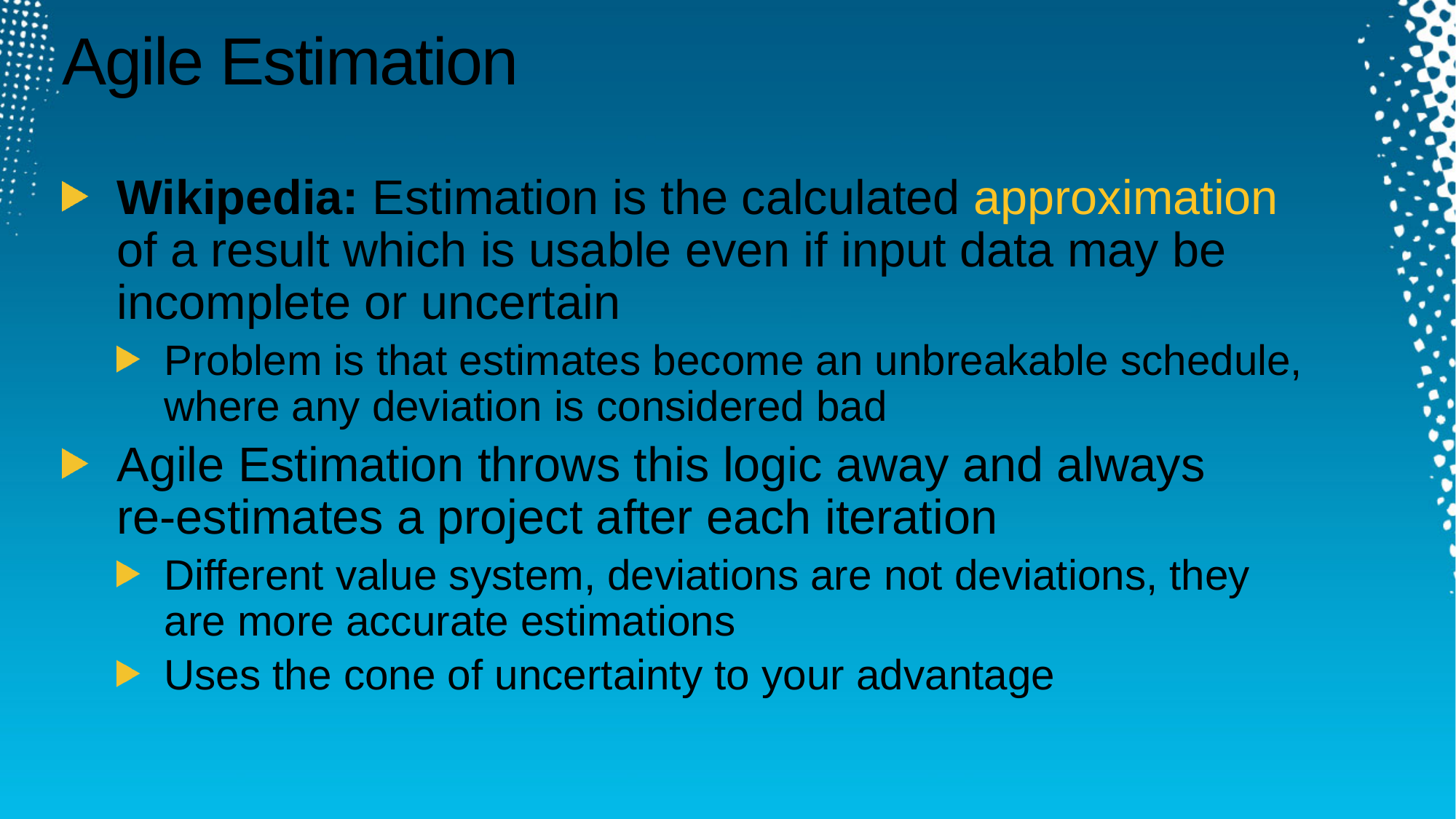

# Agile Estimation
Wikipedia: Estimation is the calculated approximation
of a result which is usable even if input data may be incomplete or uncertain
Problem is that estimates become an unbreakable schedule, where any deviation is considered bad
Agile Estimation throws this logic away and always
re-estimates a project after each iteration
Different value system, deviations are not deviations, they
are more accurate estimations
Uses the cone of uncertainty to your advantage